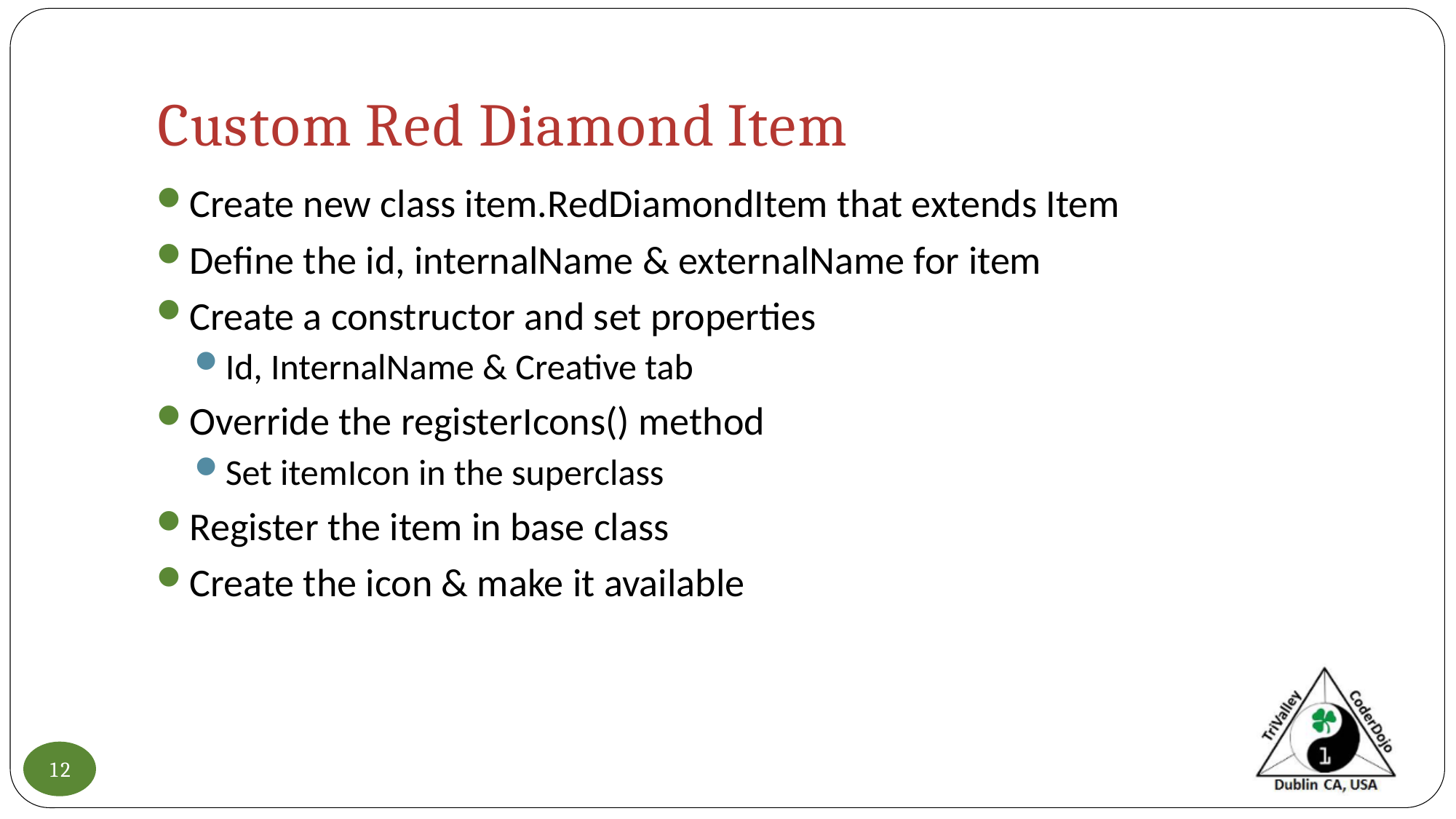

# Custom Red Diamond Item
Create new class item.RedDiamondItem that extends Item
Define the id, internalName & externalName for item
Create a constructor and set properties
Id, InternalName & Creative tab
Override the registerIcons() method
Set itemIcon in the superclass
Register the item in base class
Create the icon & make it available
12